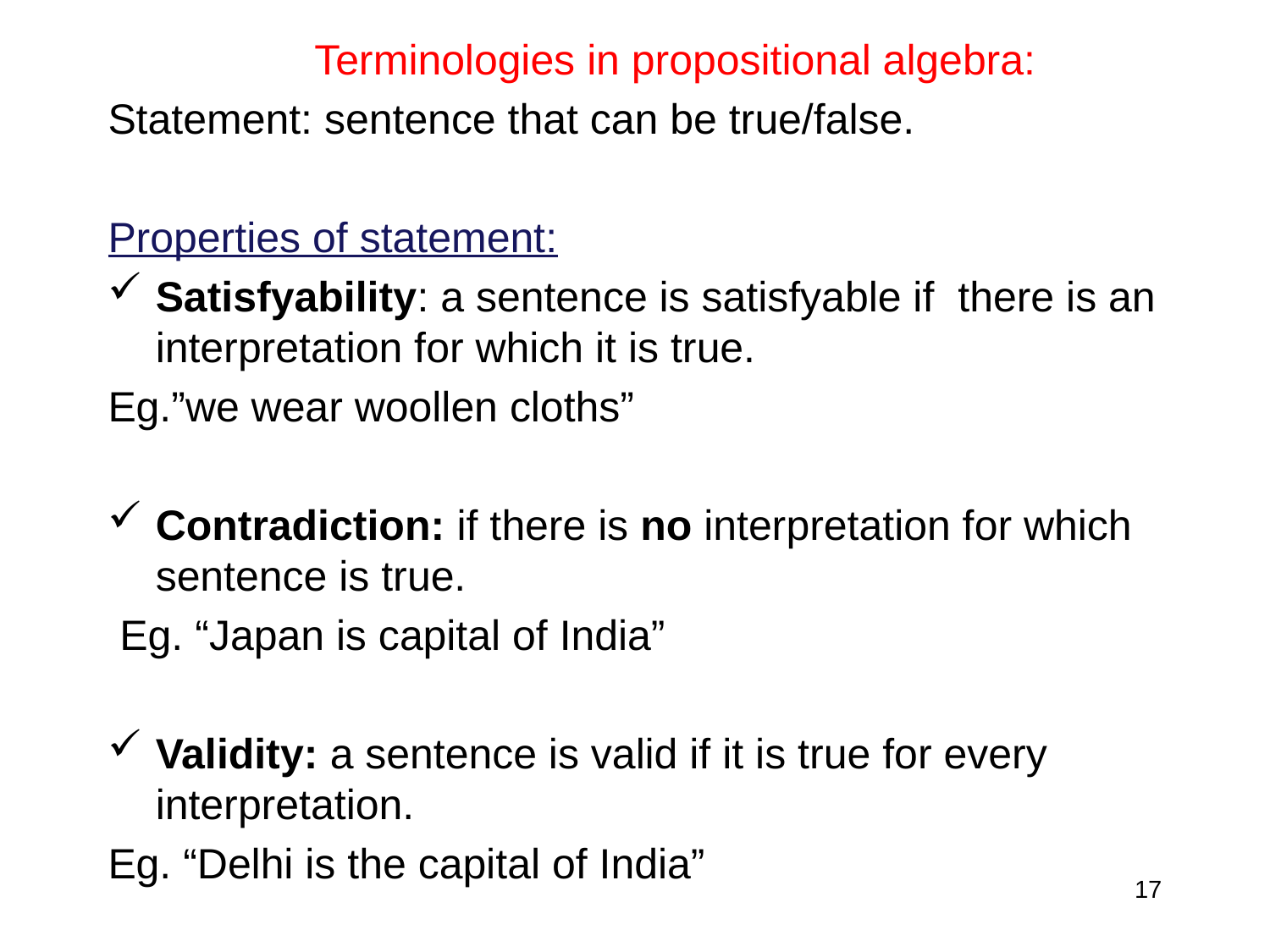

Terminologies in propositional algebra:
Statement: sentence that can be true/false.

Properties of statement:
Satisfyability: a sentence is satisfyable if  there is an interpretation for which it is true.
Eg.”we wear woollen cloths”

Contradiction: if there is no interpretation for which sentence is true.
 Eg. “Japan is capital of India”

Validity: a sentence is valid if it is true for every interpretation.
Eg. “Delhi is the capital of India”

17